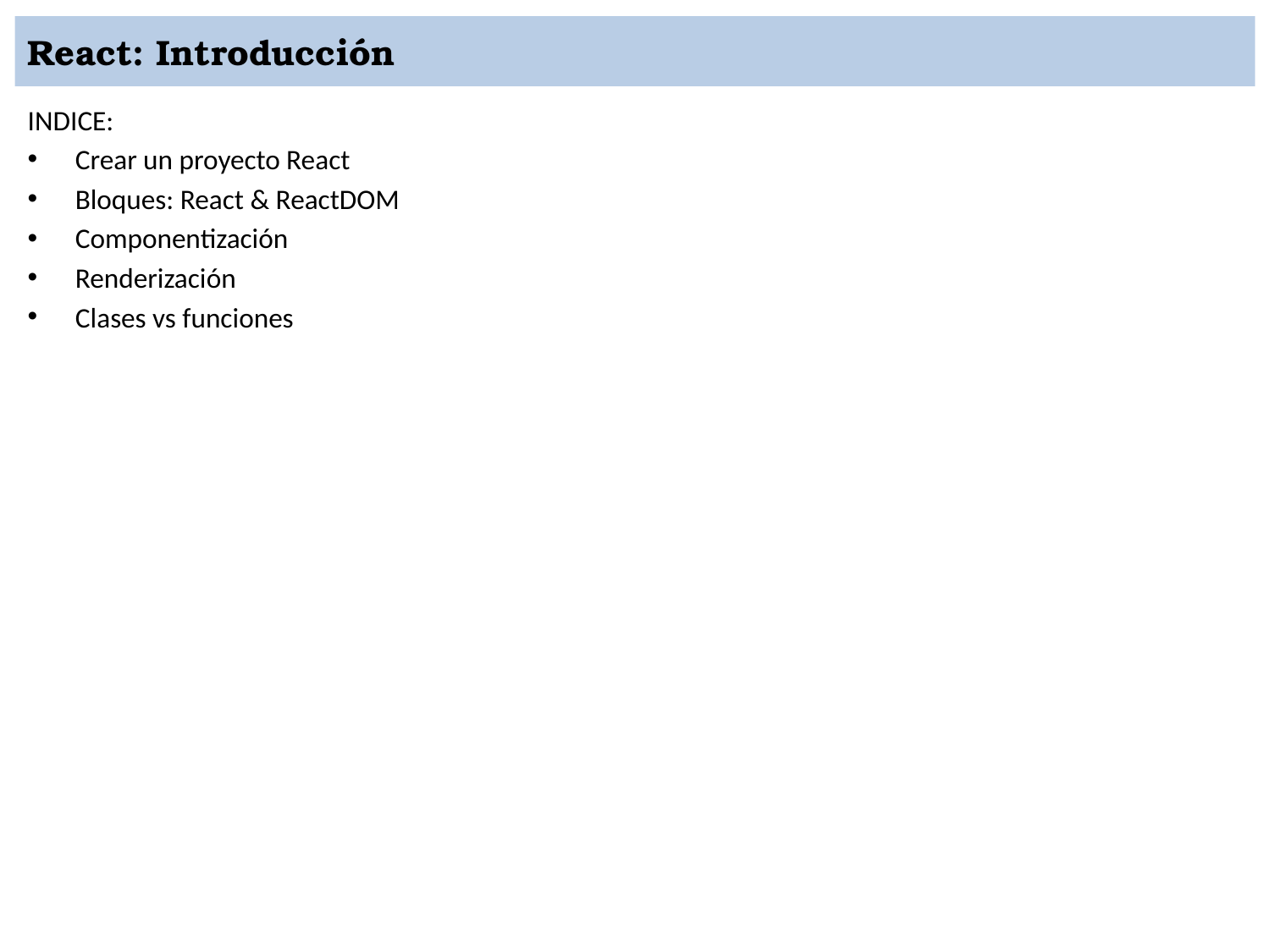

# React: Introducción
INDICE:
Crear un proyecto React
Bloques: React & ReactDOM
Componentización
Renderización
Clases vs funciones